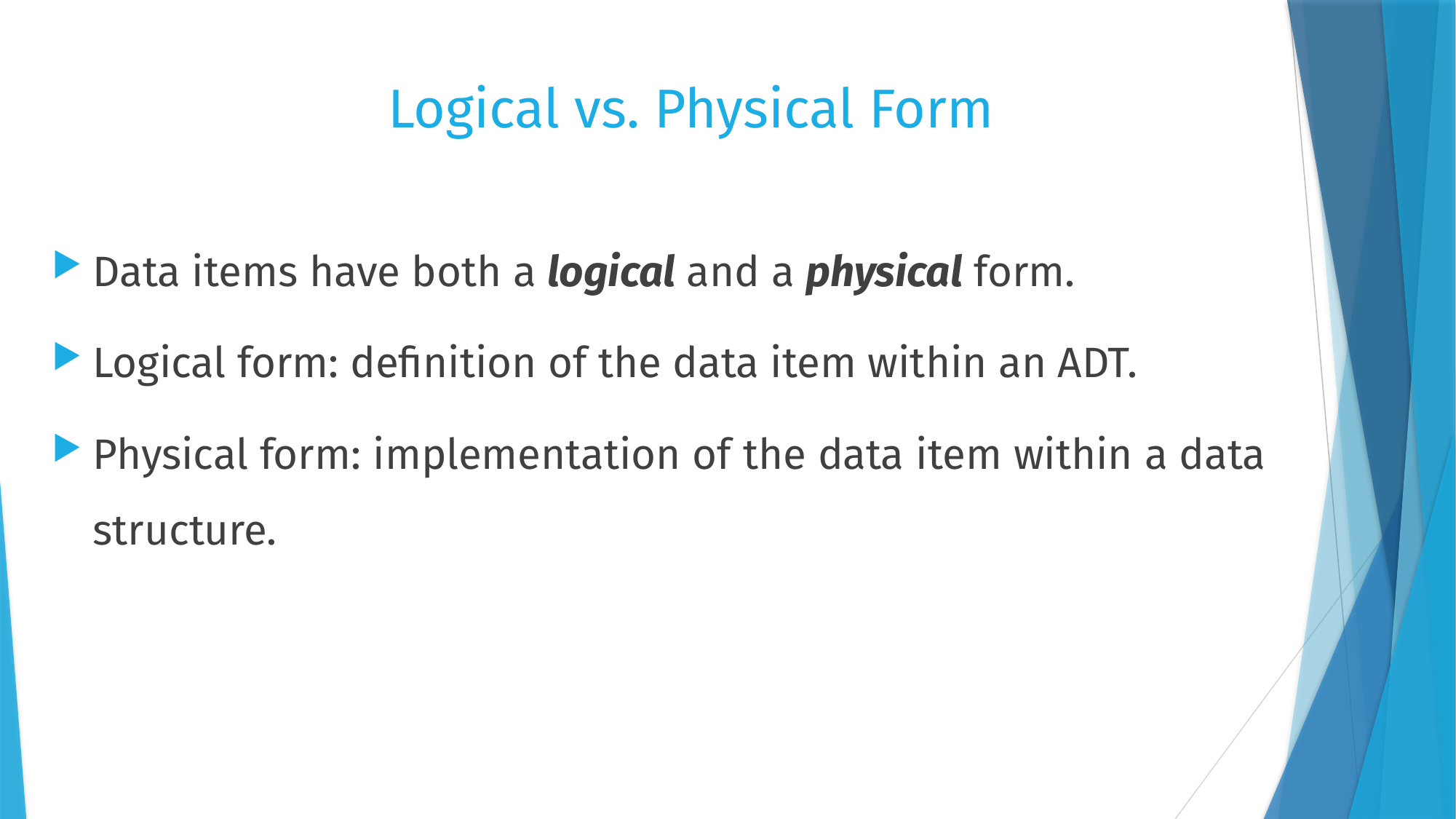

# Logical vs. Physical Form
Data items have both a logical and a physical form.
Logical form: definition of the data item within an ADT.
Physical form: implementation of the data item within a data structure.